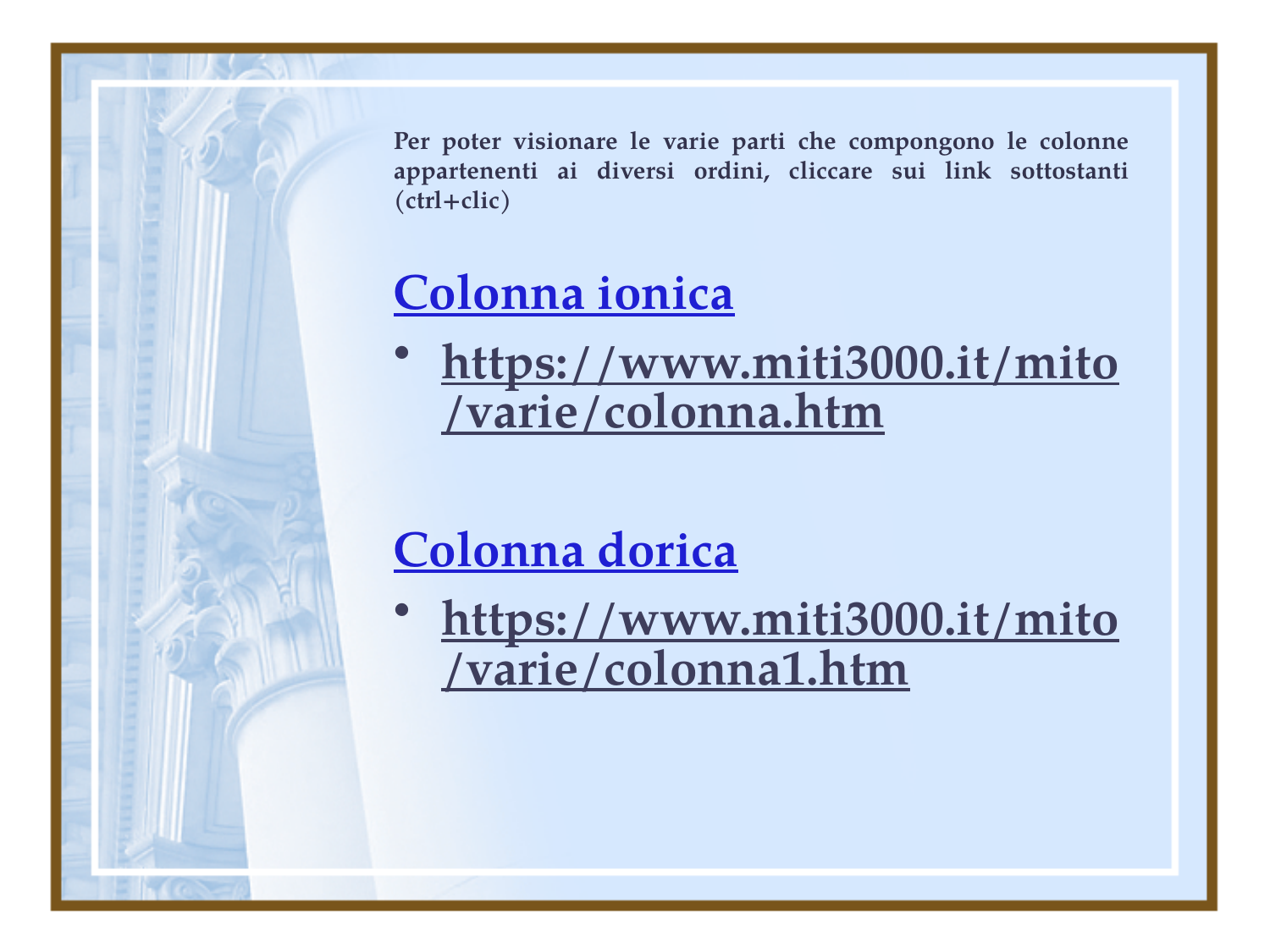

# Per poter visionare le varie parti che compongono le colonne appartenenti ai diversi ordini, cliccare sui link sottostanti (ctrl+clic)
Colonna ionica
https://www.miti3000.it/mito/varie/colonna.htm

Colonna dorica
https://www.miti3000.it/mito/varie/colonna1.htm